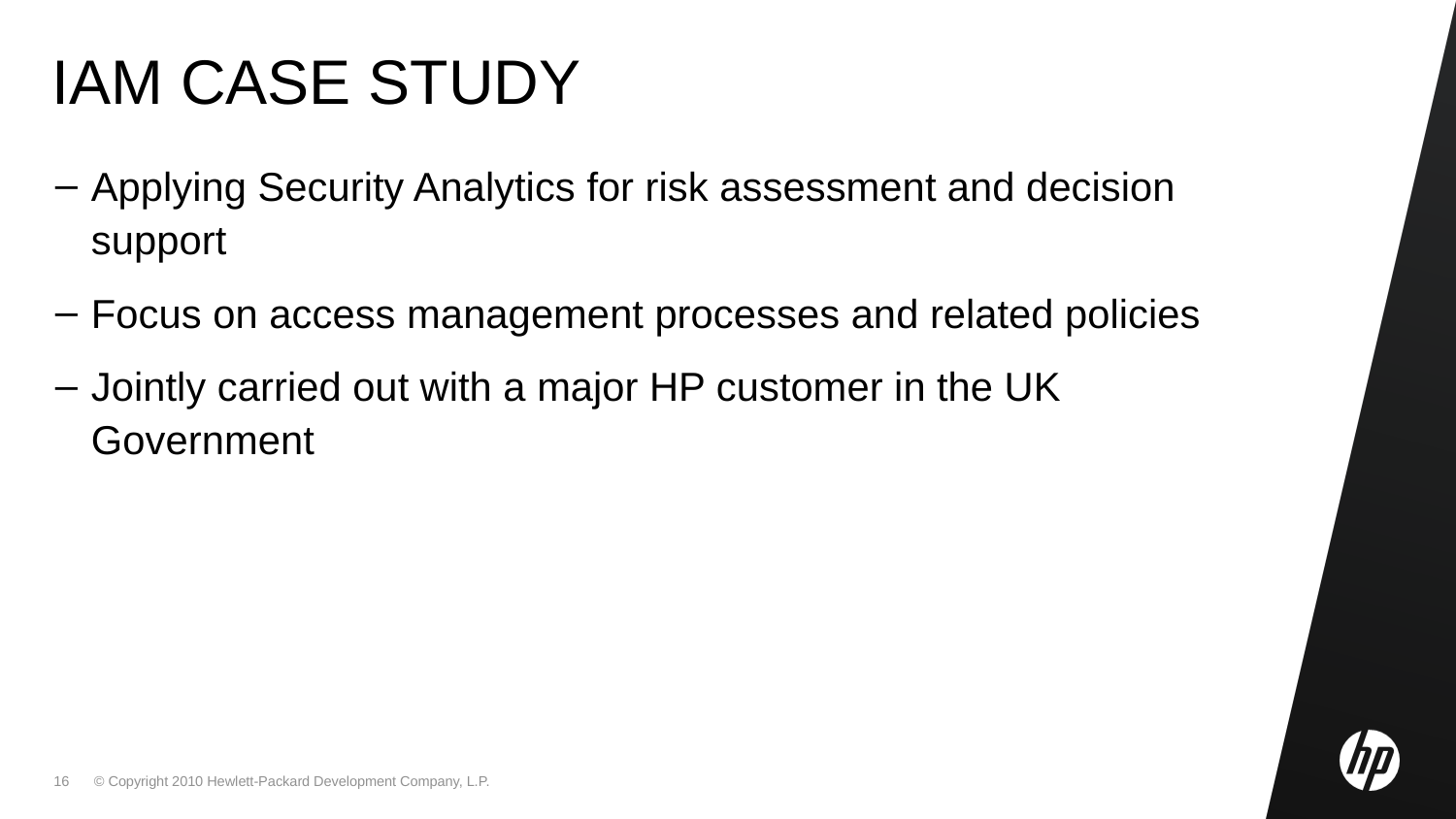

# IAM Case Study
Applying Security Analytics for risk assessment and decision support
Focus on access management processes and related policies
Jointly carried out with a major HP customer in the UK Government